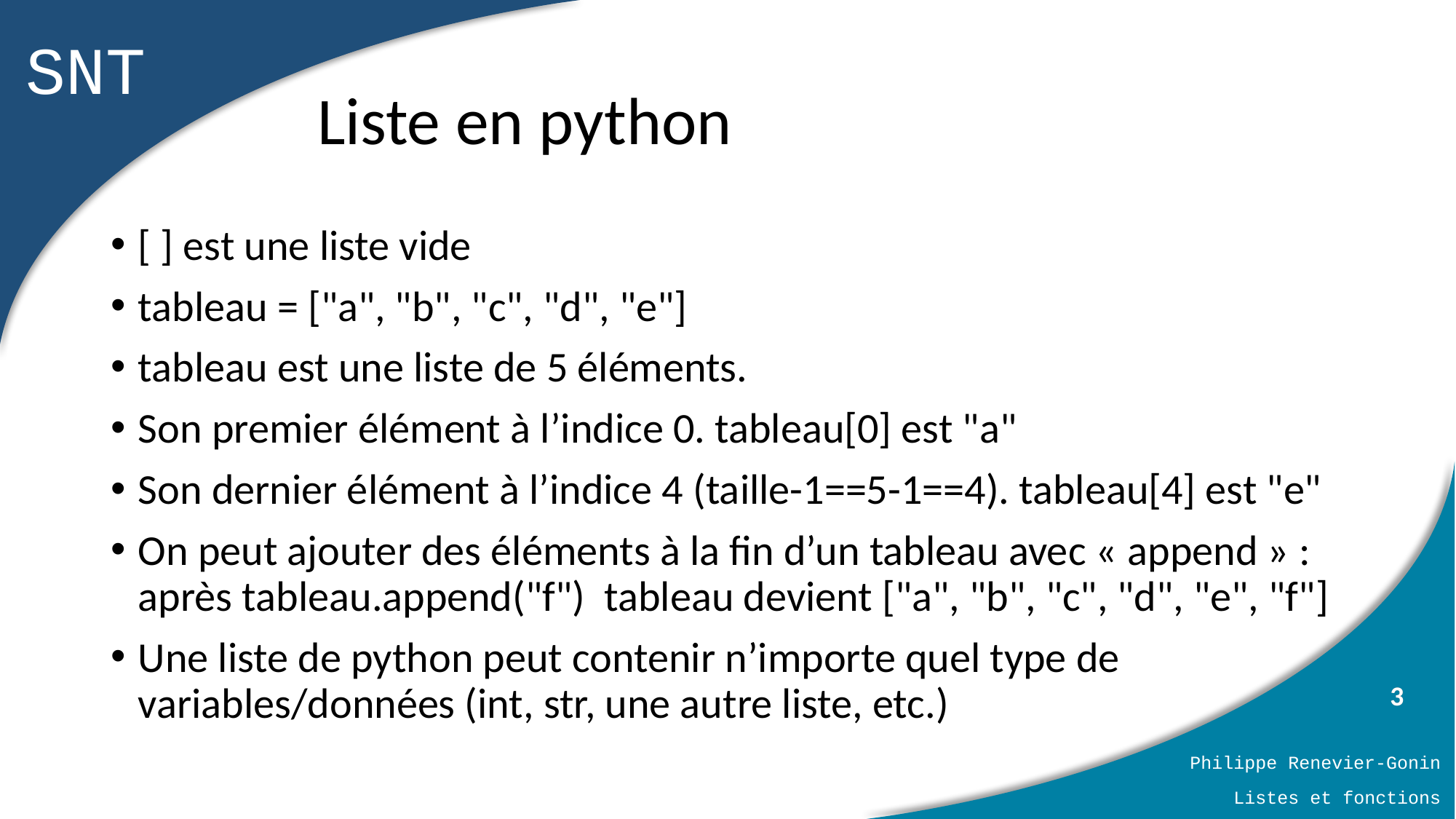

# Liste en python
[ ] est une liste vide
tableau = ["a", "b", "c", "d", "e"]
tableau est une liste de 5 éléments.
Son premier élément à l’indice 0. tableau[0] est "a"
Son dernier élément à l’indice 4 (taille-1==5-1==4). tableau[4] est "e"
On peut ajouter des éléments à la fin d’un tableau avec « append » : après tableau.append("f")  tableau devient ["a", "b", "c", "d", "e", "f"]
Une liste de python peut contenir n’importe quel type de variables/données (int, str, une autre liste, etc.)